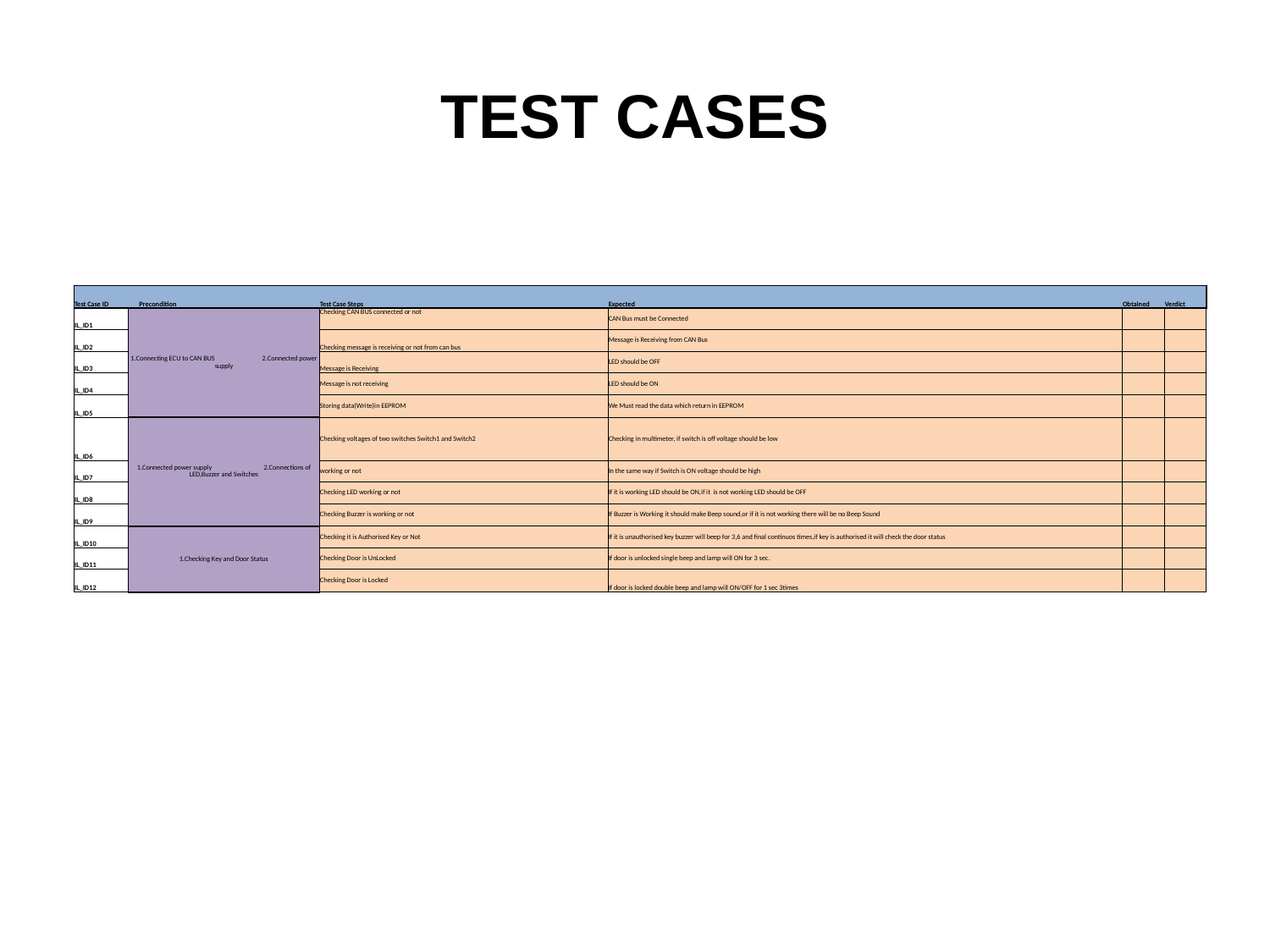

# TEST CASES
| Test Case ID | Precondition | Test Case Steps | Expected | Obtained | Verdict |
| --- | --- | --- | --- | --- | --- |
| IL\_ID1 | 1.Connecting ECU to CAN BUS 2.Connected power supply | Checking CAN BUS connected or not | CAN Bus must be Connected |  |  |
| IL\_ID2 |  | Checking message is receiving or not from can bus | Message is Receiving from CAN Bus |  |  |
| IL\_ID3 |  | Message is Receiving | LED should be OFF |  |  |
| IL\_ID4 |  | Message is not receiving | LED should be ON |  |  |
| IL\_ID5 |  | Storing data(Write)in EEPROM | We Must read the data which return in EEPROM |  |  |
| IL\_ID6 | 1.Connected power supply 2.Connections of LED,Buzzer and Switches | Checking voltages of two switches Switch1 and Switch2 | Checking in multimeter, if switch is off voltage should be low |  |  |
| IL\_ID7 |  | working or not | In the same way if Switch is ON voltage should be high |  |  |
| IL\_ID8 |  | Checking LED working or not | If it is working LED should be ON,if it is not working LED should be OFF |  |  |
| IL\_ID9 |  | Checking Buzzer is working or not | If Buzzer is Working it should make Beep sound,or if it is not working there will be no Beep Sound |  |  |
| IL\_ID10 | 1.Checking Key and Door Status | Checking it is Authorised Key or Not | If it is unauthorised key buzzer will beep for 3,6 and final continuos times,if key is authorised it will check the door status |  |  |
| IL\_ID11 |  | Checking Door is UnLocked | If door is unlocked single beep and lamp will ON for 3 sec. |  |  |
| IL\_ID12 |  | Checking Door is Locked | If door is locked double beep and lamp will ON/OFF for 1 sec 3times |  |  |